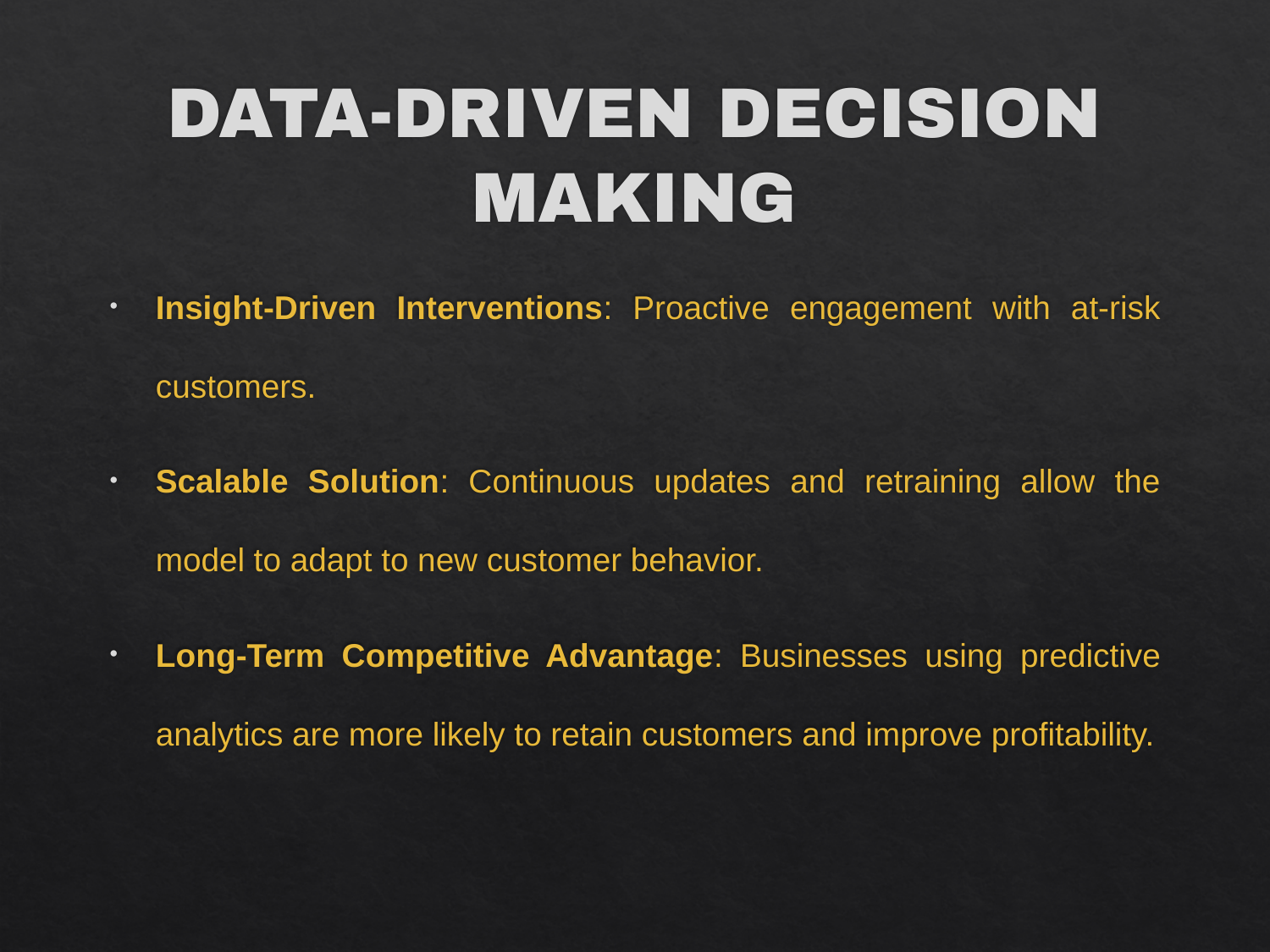

# DATA-DRIVEN DECISION MAKING
Insight-Driven Interventions: Proactive engagement with at-risk customers.
Scalable Solution: Continuous updates and retraining allow the model to adapt to new customer behavior.
Long-Term Competitive Advantage: Businesses using predictive analytics are more likely to retain customers and improve profitability.